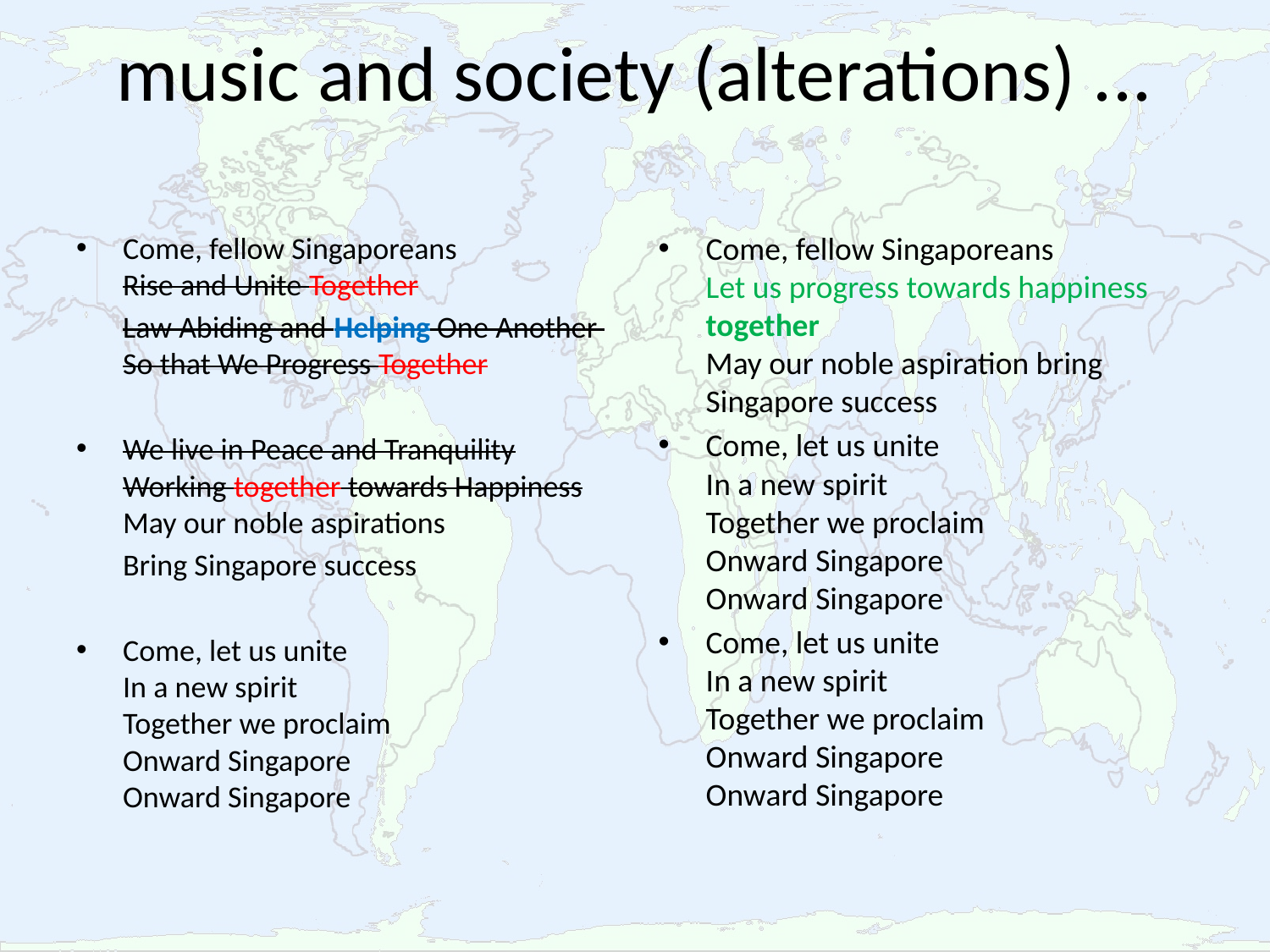

# music and society (alterations) ...
Come, fellow Singaporeans
Rise and Unite Together
	Law Abiding and Helping One Another
So that We Progress Together

We live in Peace and Tranquility
Working together towards Happiness
May our noble aspirations
	Bring Singapore success

Come, let us unite
In a new spirit
Together we proclaim
Onward Singapore
Onward Singapore

Come, fellow Singaporeans
Let us progress towards happiness together
May our noble aspiration bring
Singapore success
Come, let us unite
In a new spirit
Together we proclaim
Onward Singapore
Onward Singapore
Come, let us unite
In a new spirit
Together we proclaim
Onward Singapore
Onward Singapore